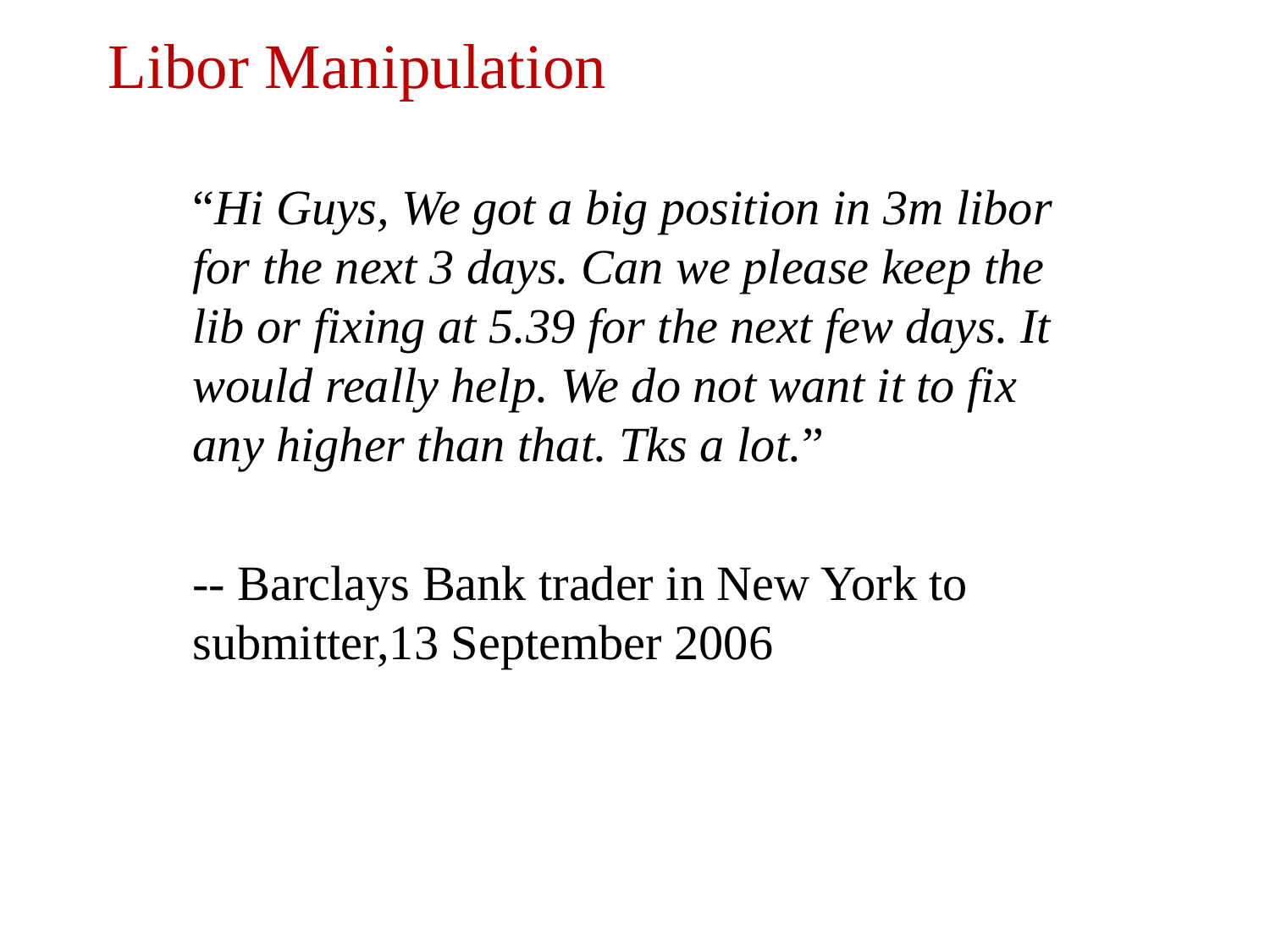

# Libor Manipulation
“Hi Guys, We got a big position in 3m libor for the next 3 days. Can we please keep the lib or fixing at 5.39 for the next few days. It would really help. We do not want it to fix any higher than that. Tks a lot.”

-- Barclays Bank trader in New York to submitter,13 September 2006